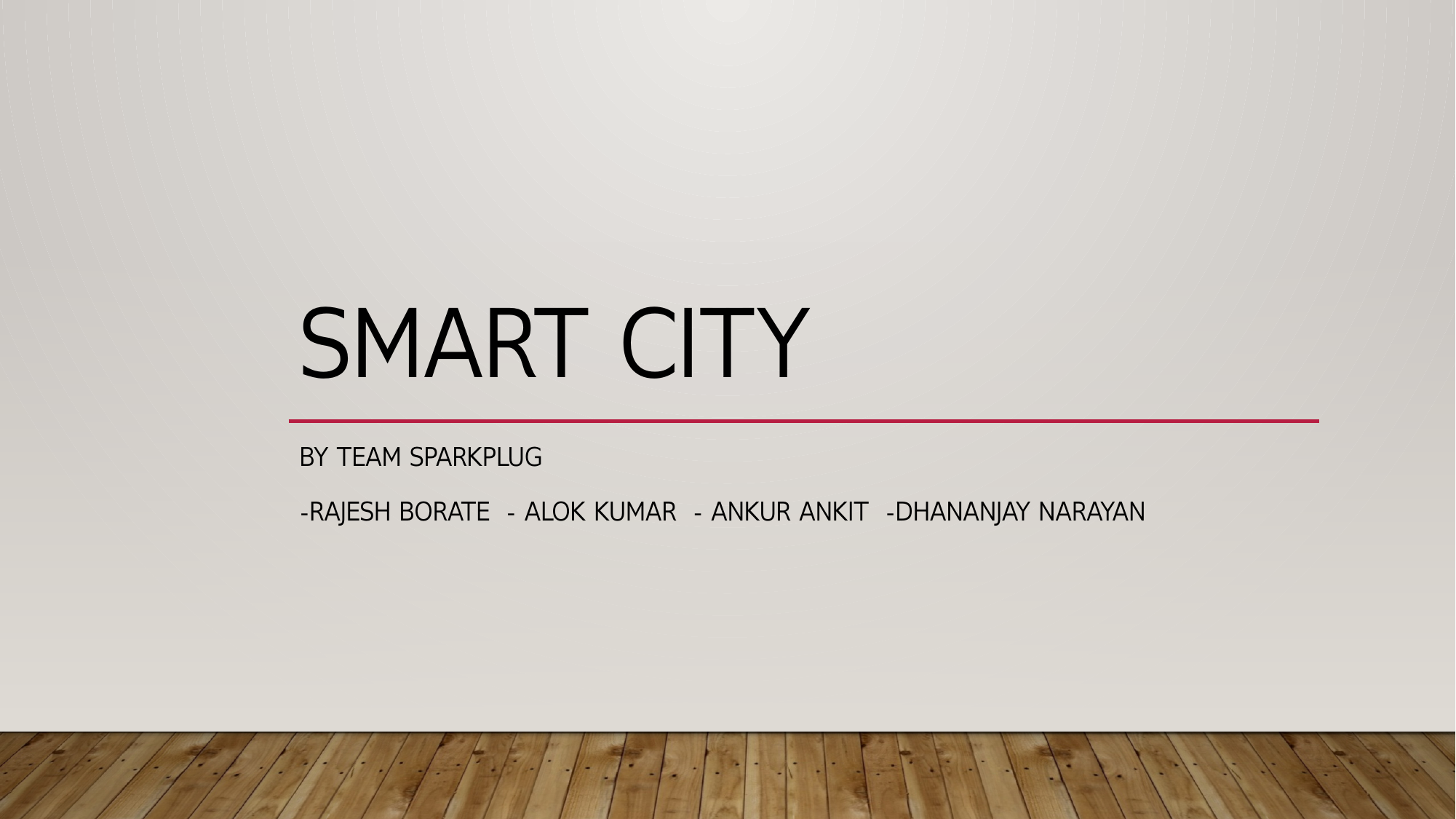

# SMART CITY
BY TEAM SPARKPLUG
-Rajesh borate  - alok Kumar  - Ankur ankit  -Dhananjay narayan